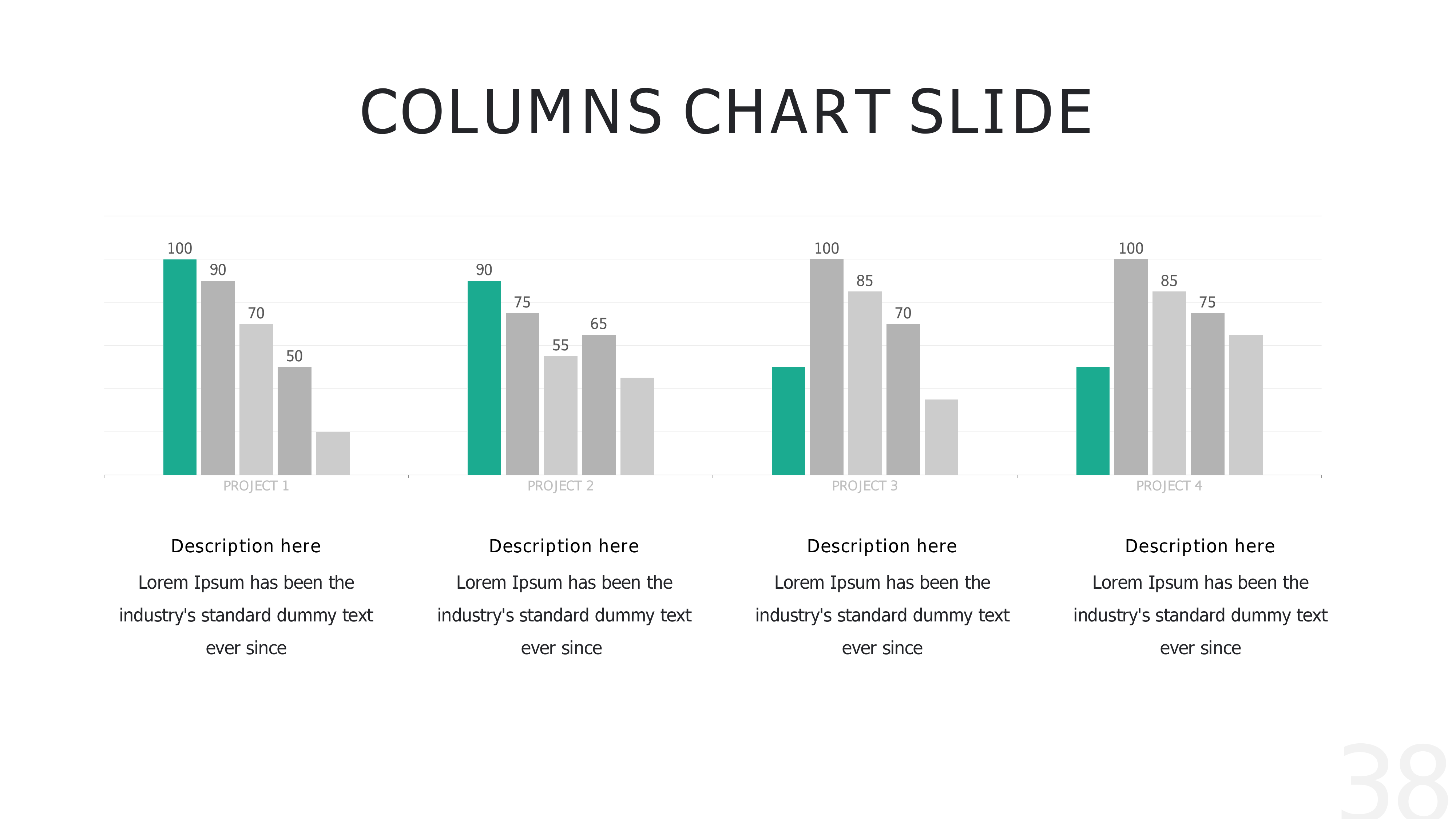

# COLUMNS CHART SLIDE

### Chart

| Category | Series 1 | Series 2 | Series 3 | Series 32 | Series 322 |
|---|---|---|---|---|---|
| PROJECT 1 | 100.0 | 90.0 | 70.0 | 50.0 | 20.0 |
| PROJECT 2 | 90.0 | 75.0 | 55.0 | 65.0 | 45.0 |
| PROJECT 3 | 50.0 | 100.0 | 85.0 | 70.0 | 35.0 |
| PROJECT 4 | 50.0 | 100.0 | 85.0 | 75.0 | 65.0 |
Description here
Lorem Ipsum has been the industry's standard dummy text ever since
Description here
Lorem Ipsum has been the industry's standard dummy text ever since
Description here
Lorem Ipsum has been the industry's standard dummy text ever since
Description here
Lorem Ipsum has been the industry's standard dummy text ever since
38